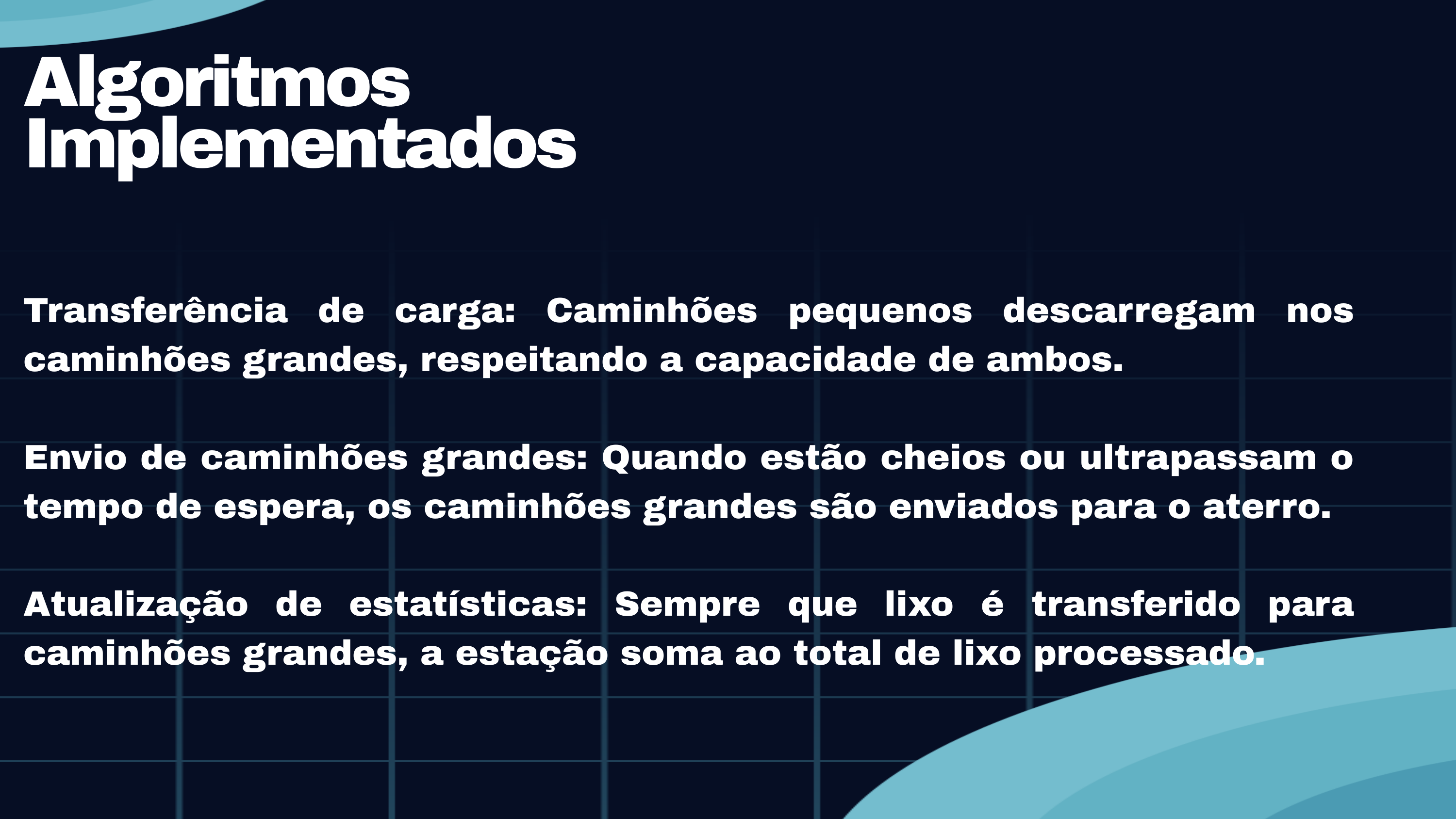

Algoritmos Implementados

Transferência de carga: Caminhões pequenos descarregam nos caminhões grandes, respeitando a capacidade de ambos.

Envio de caminhões grandes: Quando estão cheios ou ultrapassam o tempo de espera, os caminhões grandes são enviados para o aterro.

Atualização de estatísticas: Sempre que lixo é transferido para caminhões grandes, a estação soma ao total de lixo processado.